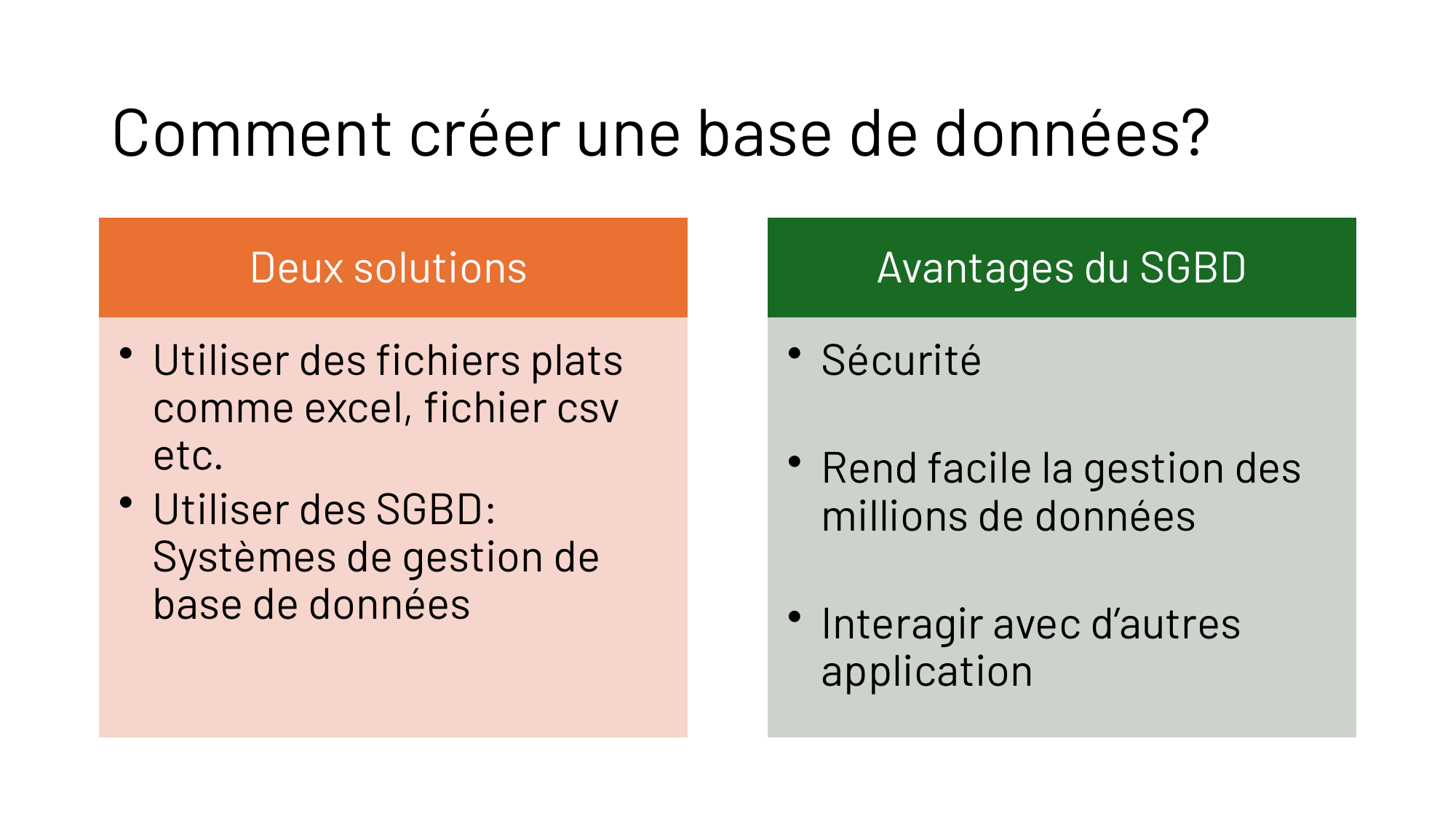

# Comment créer une base de données?
Deux solutions
Avantages du SGBD
Utiliser des fichiers plats comme excel, fichier csv etc.
Utiliser des SGBD: Systèmes de gestion de base de données
Sécurité

Rend facile la gestion des millions de données

Interagir avec d’autres application